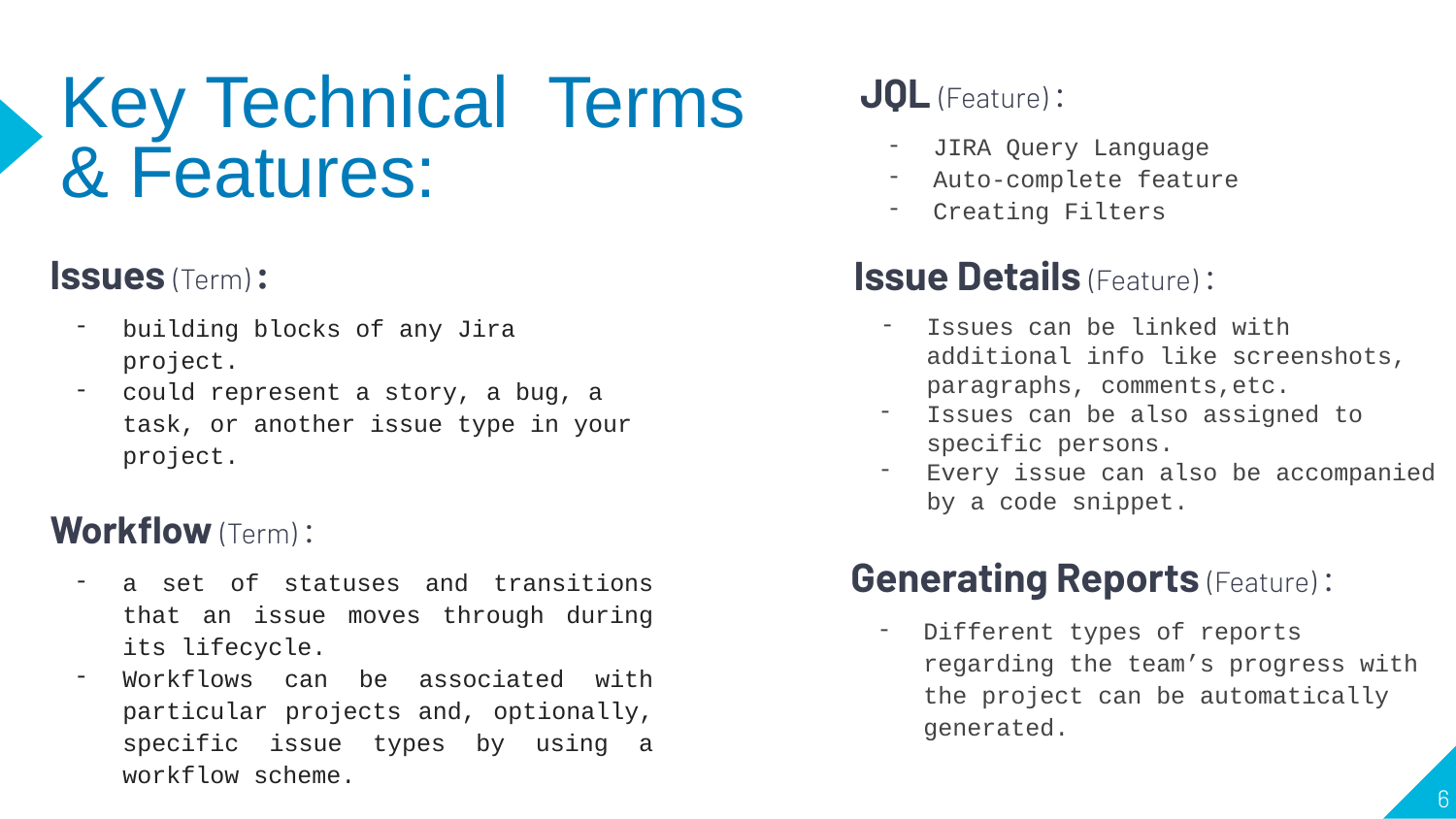

JQL (Feature) :
JIRA Query Language
Auto-complete feature
Creating Filters
Key Technical  Terms & Features:
Issues (Term) :
building blocks of any Jira project.
could represent a story, a bug, a task, or another issue type in your project.
Issue Details (Feature) :
Issues can be linked with additional info like screenshots, paragraphs, comments,etc.
Issues can be also assigned to specific persons.
Every issue can also be accompanied by a code snippet.
Workflow (Term) :
a set of statuses and transitions that an issue moves through during its lifecycle.
Workflows can be associated with particular projects and, optionally, specific issue types by using a workflow scheme.
Generating Reports (Feature) :
Different types of reports regarding the team’s progress with the project can be automatically generated.
6